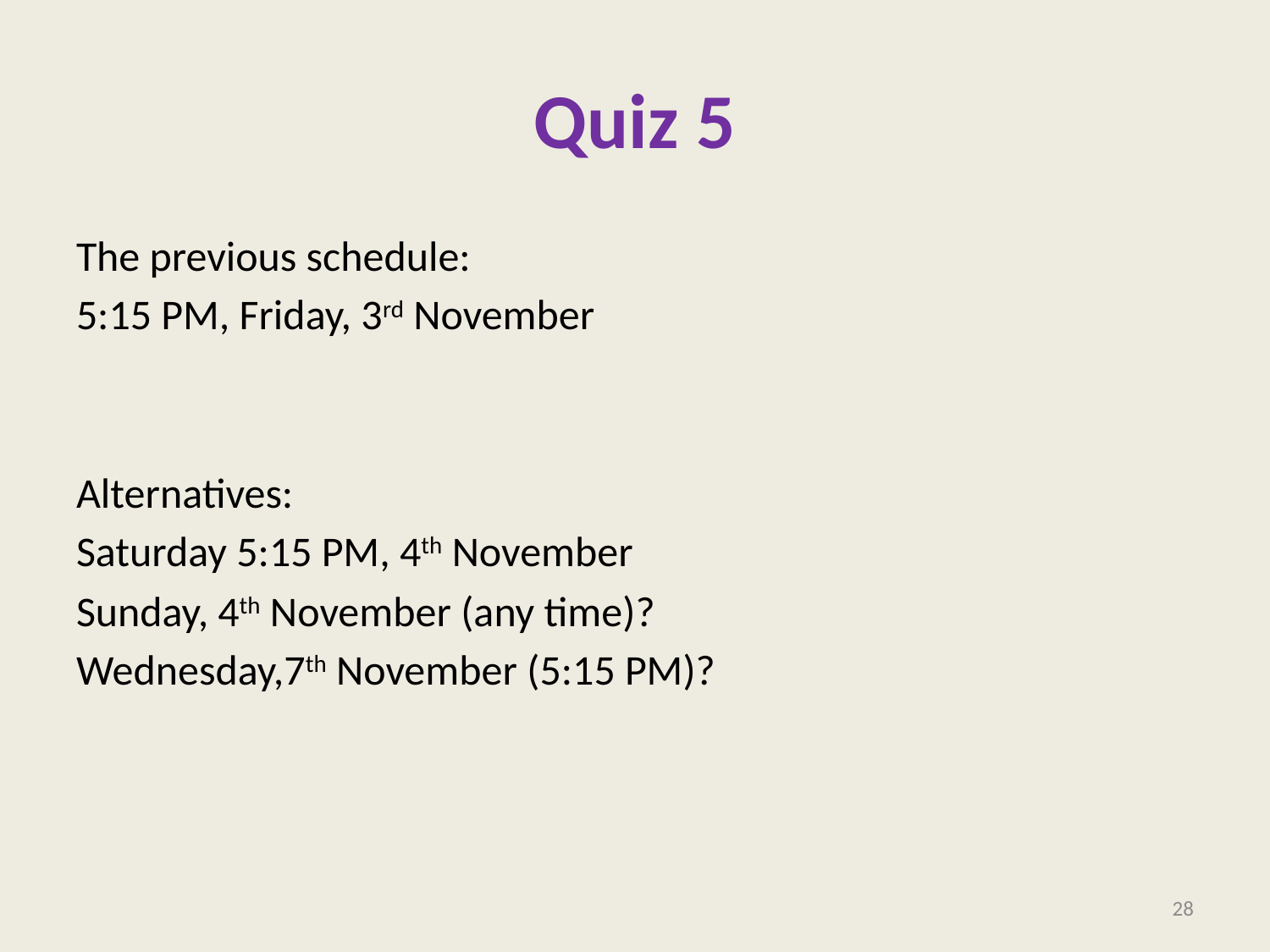

# Quiz 5
The previous schedule:
5:15 PM, Friday, 3rd November

Alternatives:
Saturday 5:15 PM, 4th November
Sunday, 4th November (any time)?
Wednesday,7th November (5:15 PM)?

28